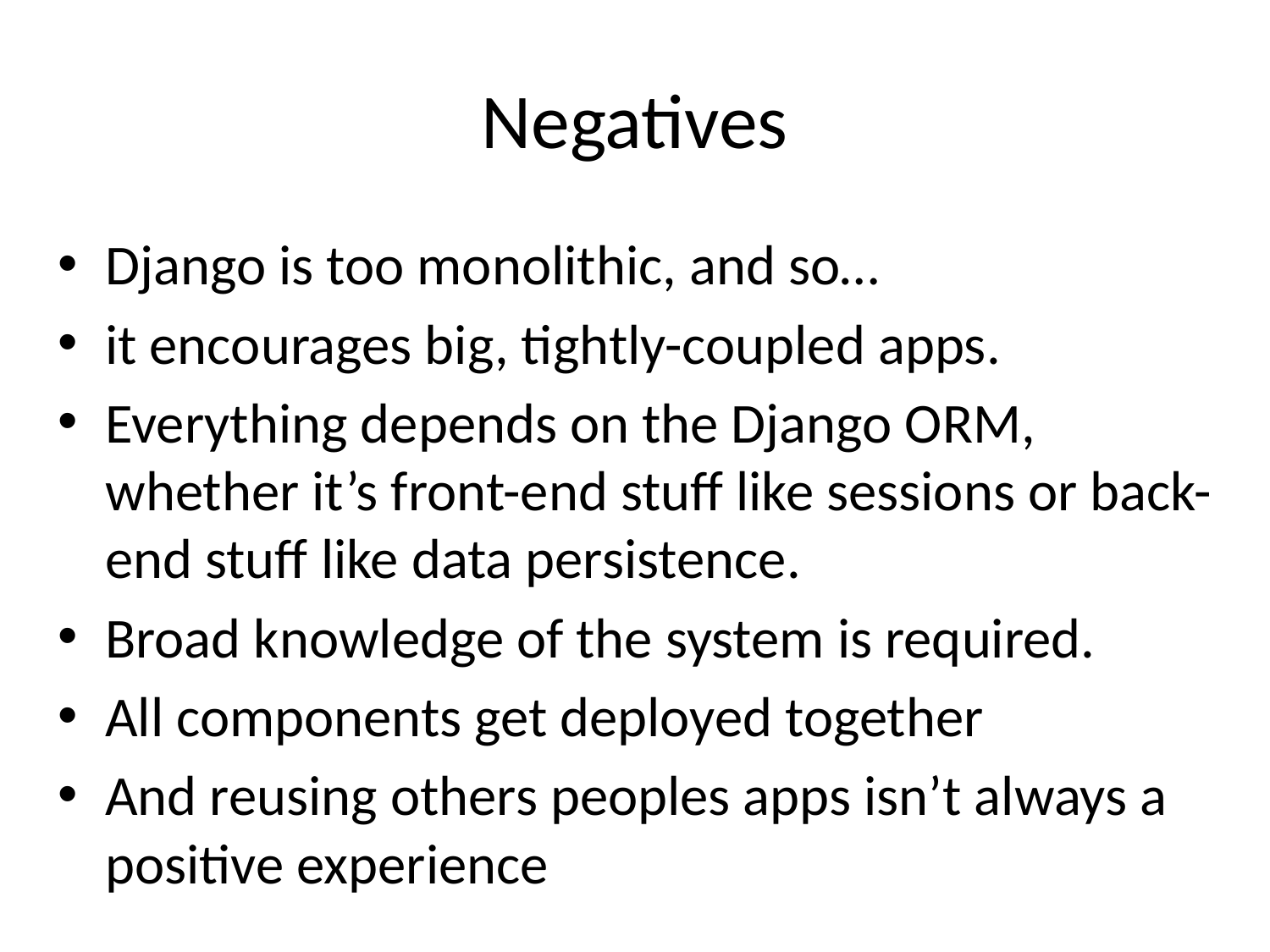

# Negatives
Django is too monolithic, and so…
it encourages big, tightly-coupled apps.
Everything depends on the Django ORM, whether it’s front-end stuff like sessions or back-end stuff like data persistence.
Broad knowledge of the system is required.
All components get deployed together
And reusing others peoples apps isn’t always a positive experience